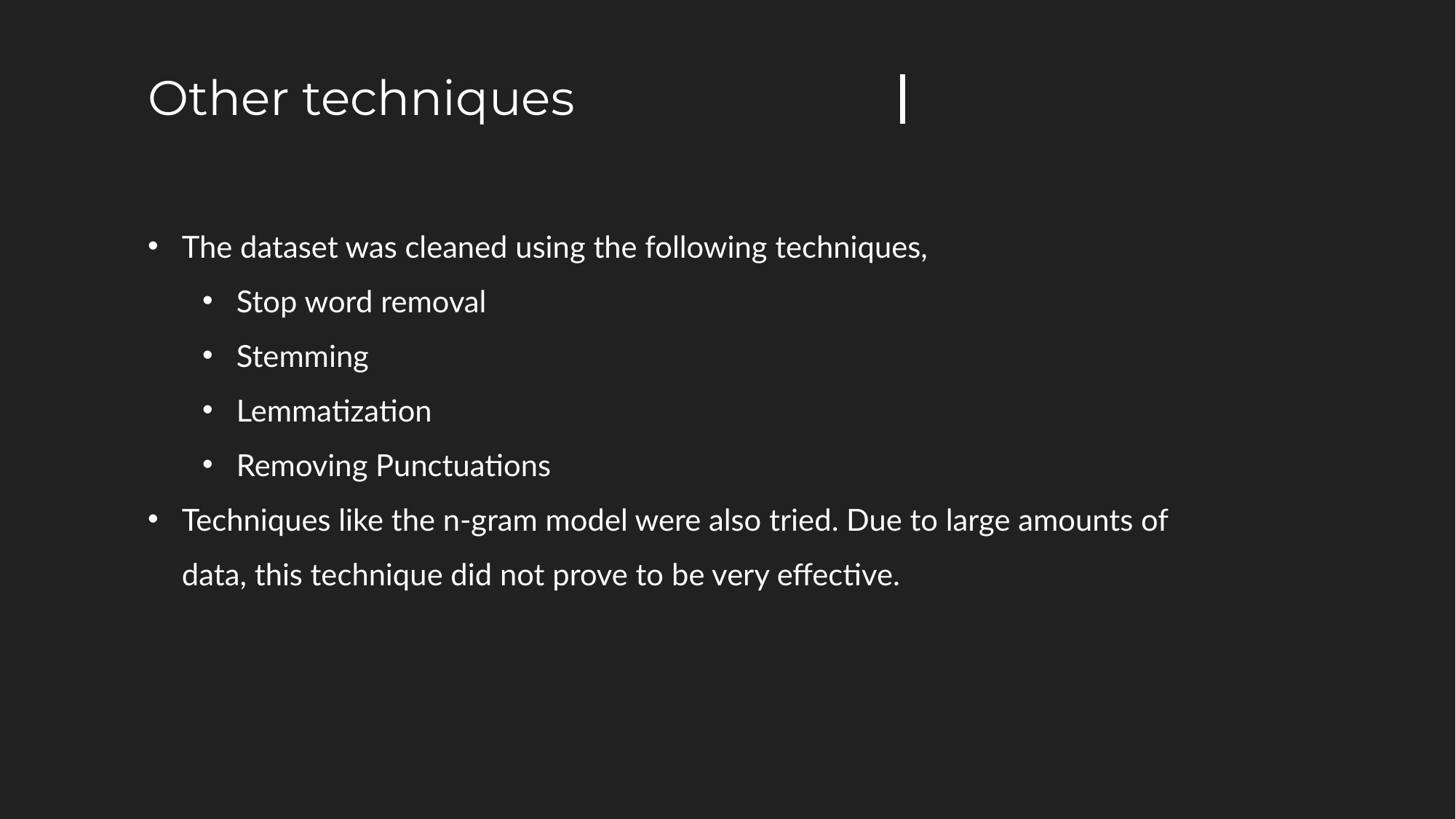

Other techniques

The dataset was cleaned using the following techniques,
Stop word removal
Stemming
Lemmatization
Removing Punctuations
Techniques like the n-gram model were also tried. Due to large amounts of data, this technique did not prove to be very effective.